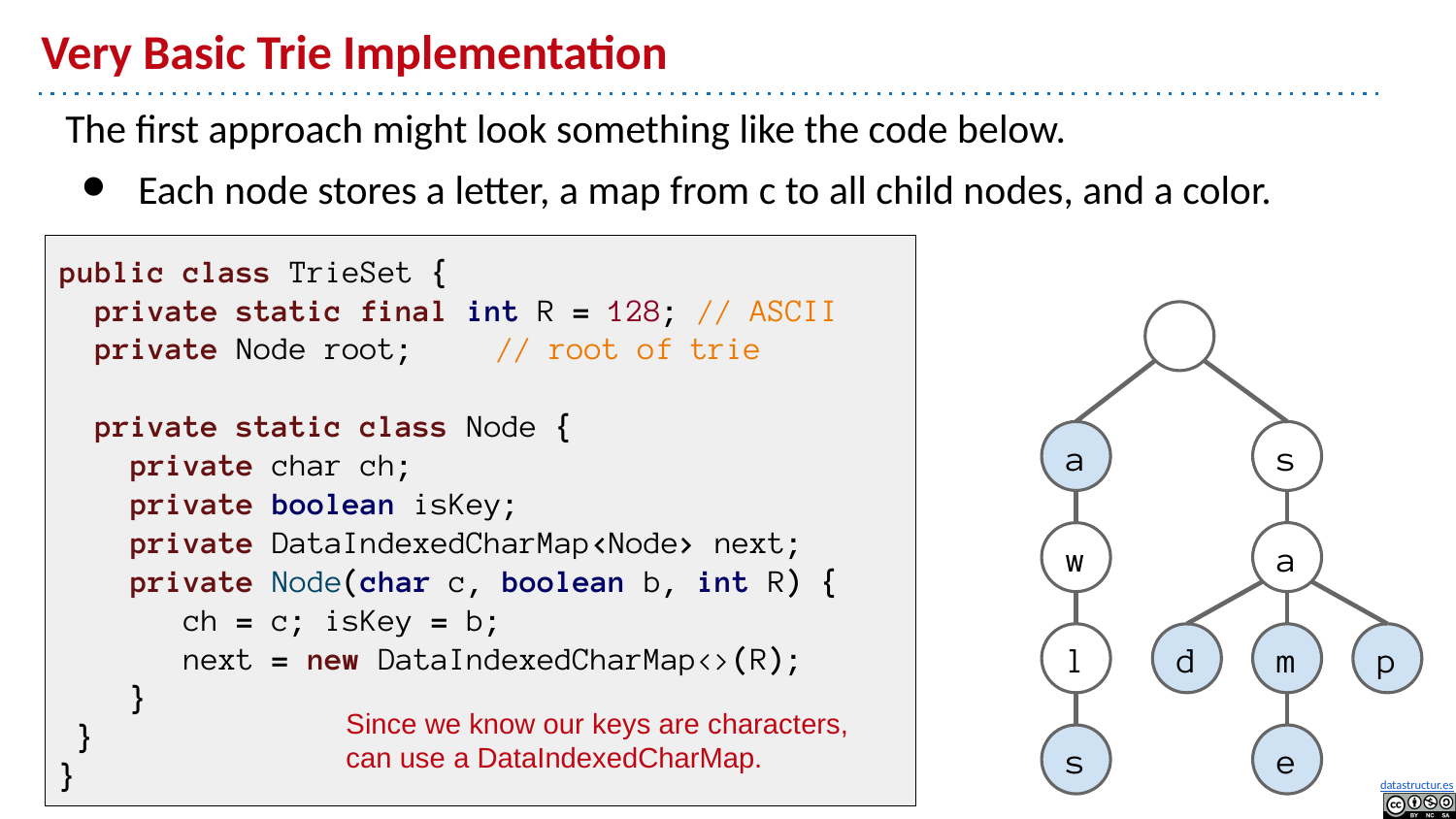

# Very Basic Trie Implementation
The first approach might look something like the code below.
Each node stores a letter, a map from c to all child nodes, and a color.

public class TrieSet {
  private static final int R = 128; // ASCII
  private Node root;	// root of trie

  private static class Node {
    private char ch;
    private boolean isKey;
    private DataIndexedCharMap<Node> next;
    private Node(char c, boolean b, int R) {
       ch = c; isKey = b;
       next = new DataIndexedCharMap<>(R);
    }
 }
}

s
a
a
w
d
m
p
l
Since we know our keys are characters, can use a DataIndexedCharMap.
e
s